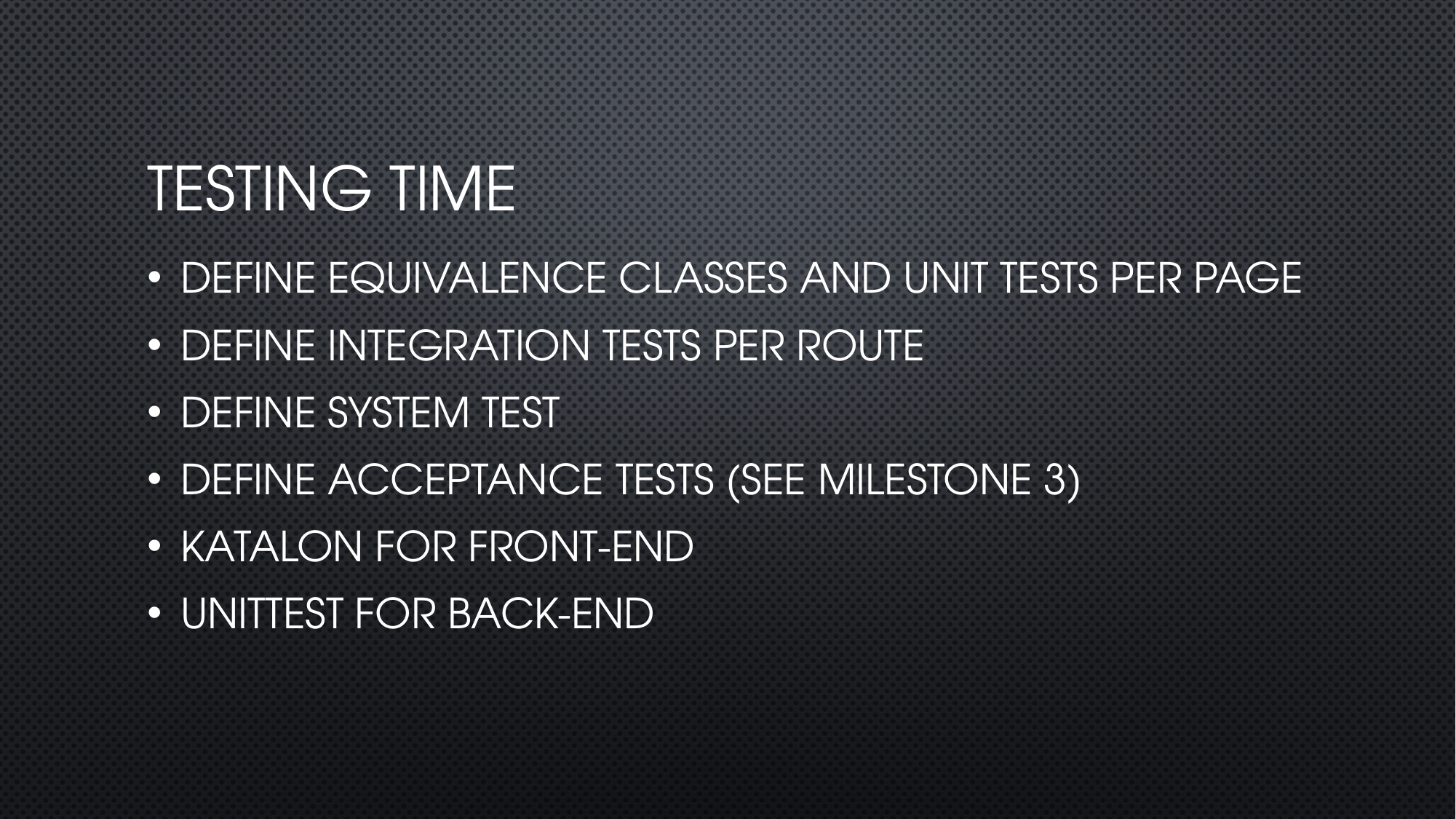

# Testing Time
Define equivalence classes and unit tests per page
Define Integration tests per route
Define System test
Define Acceptance Tests (See milestone 3)
Katalon for front-end
Unittest for back-end